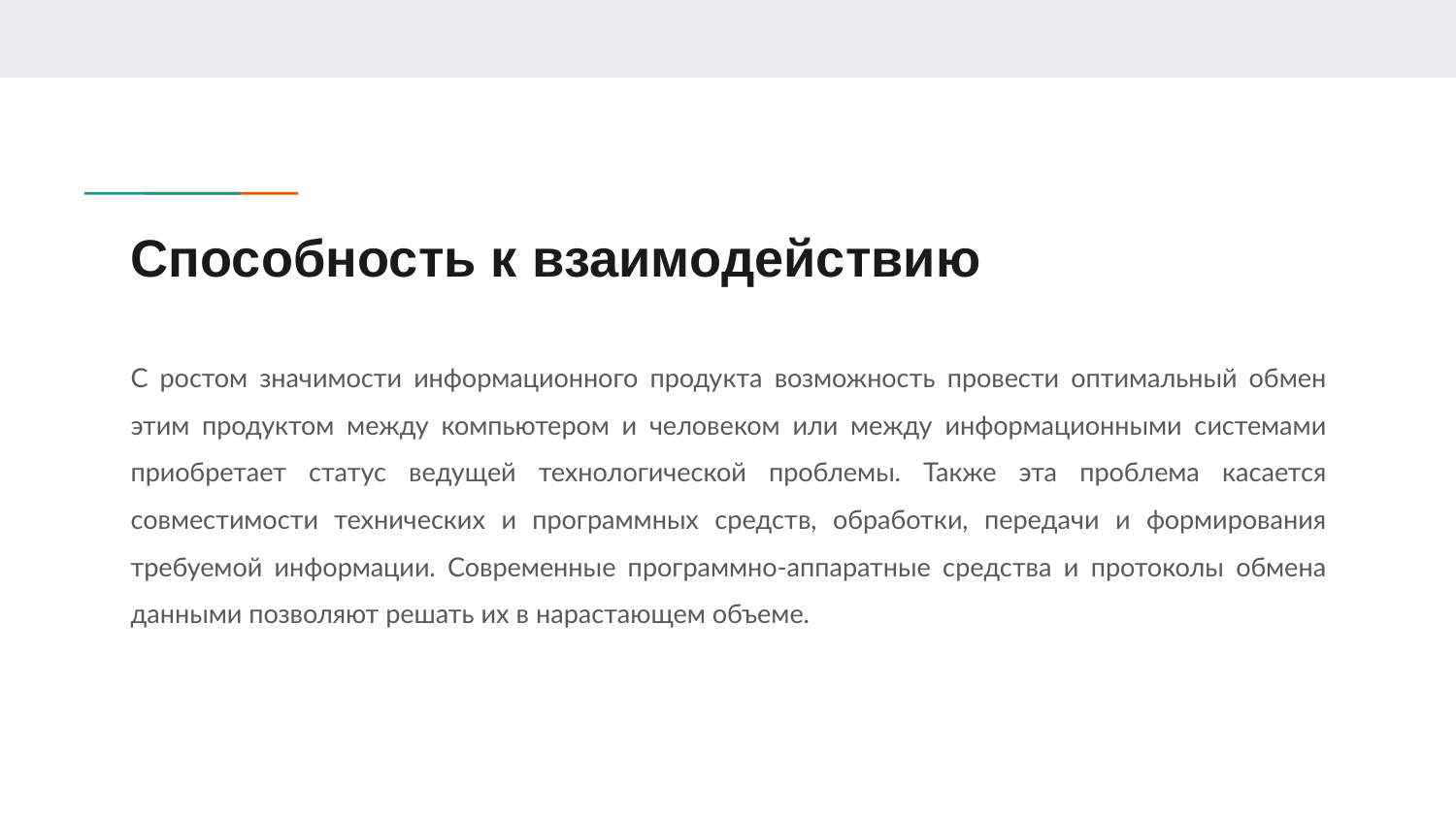

# Способность к взаимодействию
С ростом значимости информационного продукта возможность провести оптимальный обмен этим продуктом между компьютером и человеком или между информационными системами приобретает статус ведущей технологической проблемы. Также эта проблема касается совместимости технических и программных средств, обработки, передачи и формирования требуемой информации. Современные программно-аппаратные средства и протоколы обмена данными позволяют решать их в нарастающем объеме.